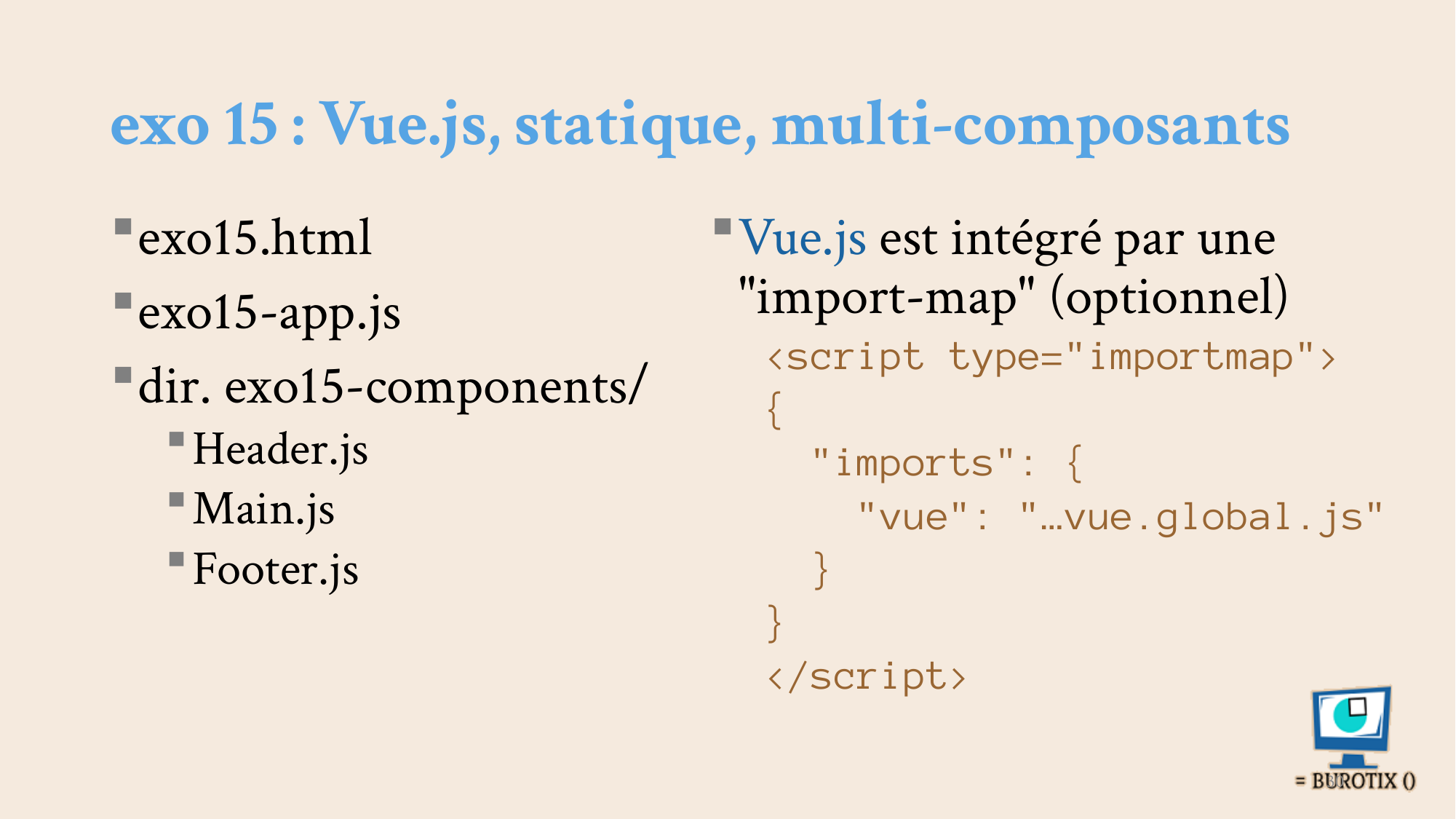

# exo 15 : Vue.js, statique, multi-composants
exo15.html
exo15-app.js
dir. exo15-components/
Header.js
Main.js
Footer.js
Vue.js est intégré par une "import-map" (optionnel)
<script type="importmap">
{
  "imports": {
    "vue": "…vue.global.js"
  }
}
</script>

30